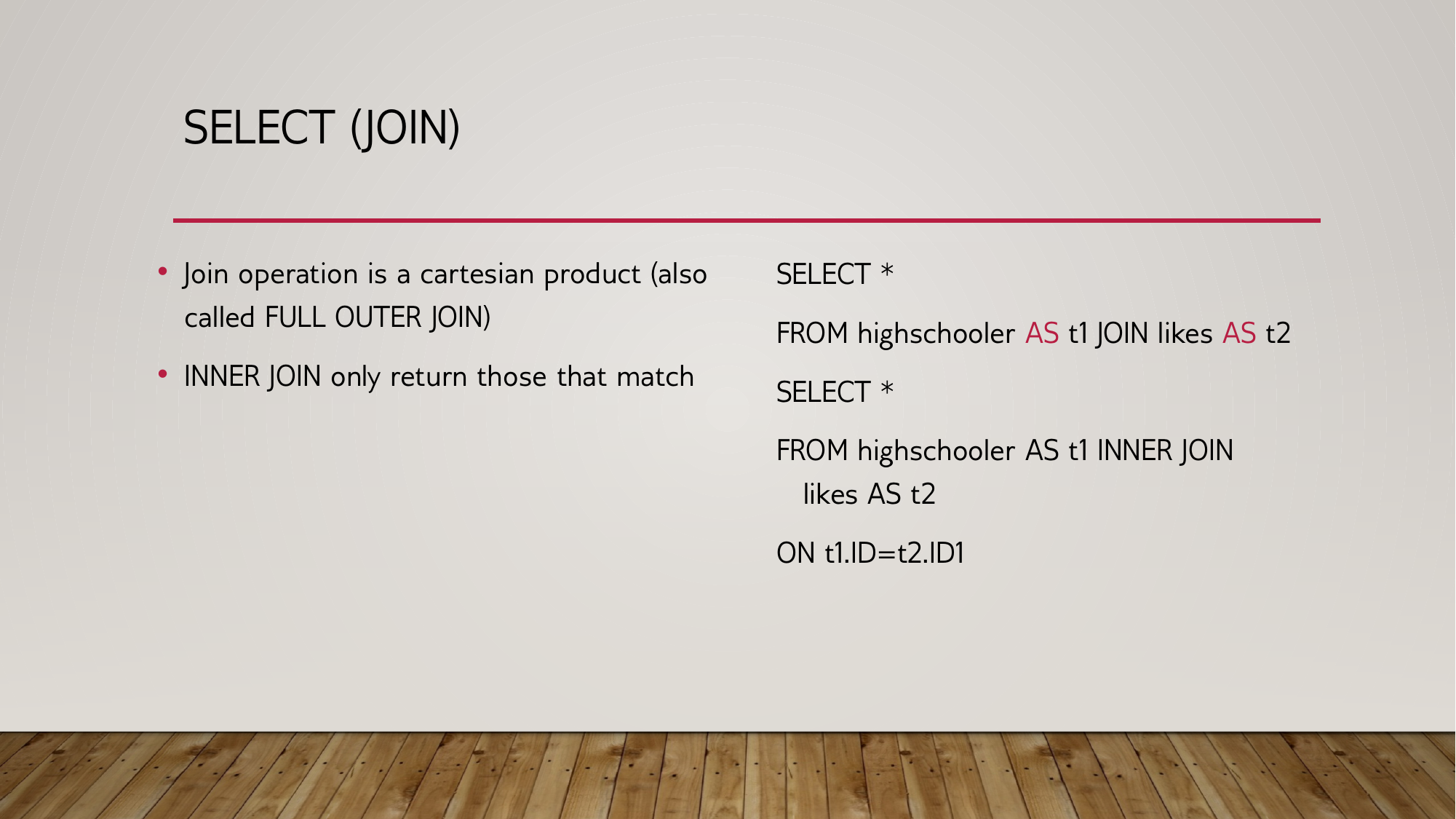

# Select (join)
Join operation is a cartesian product (also called FULL OUTER JOIN)
INNER JOIN only return those that match
SELECT *
FROM highschooler AS t1 JOIN likes AS t2
SELECT *
FROM highschooler AS t1 INNER JOIN likes AS t2
ON t1.ID=t2.ID1